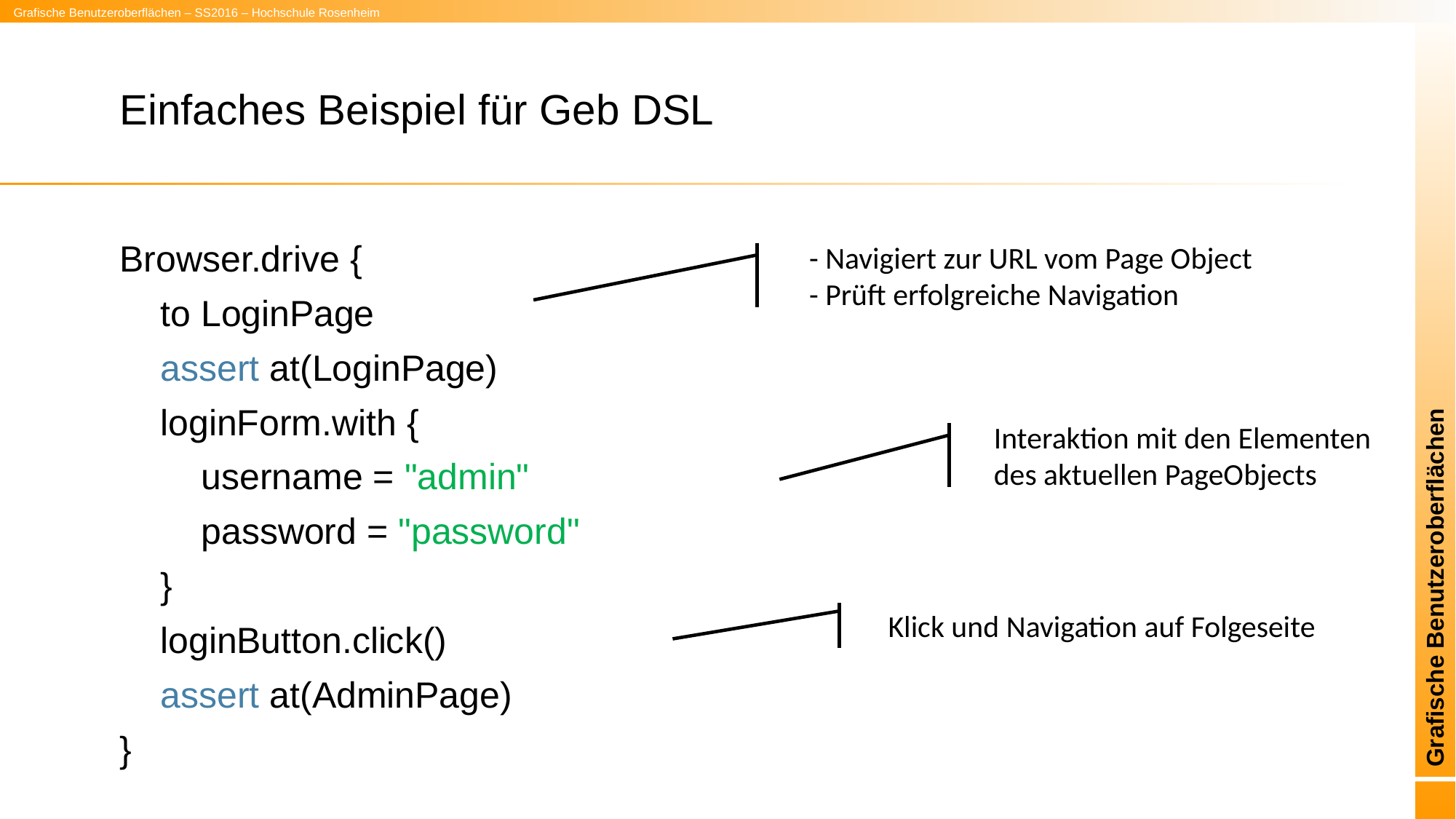

# Einfaches Beispiel für Geb DSL
Browser.drive {
    to LoginPage
    assert at(LoginPage)
    loginForm.with {
        username = "admin"
        password = "password"
    }
    loginButton.click()
    assert at(AdminPage)
}
- Navigiert zur URL vom Page Object
- Prüft erfolgreiche Navigation
Interaktion mit den Elementen des aktuellen PageObjects
Klick und Navigation auf Folgeseite